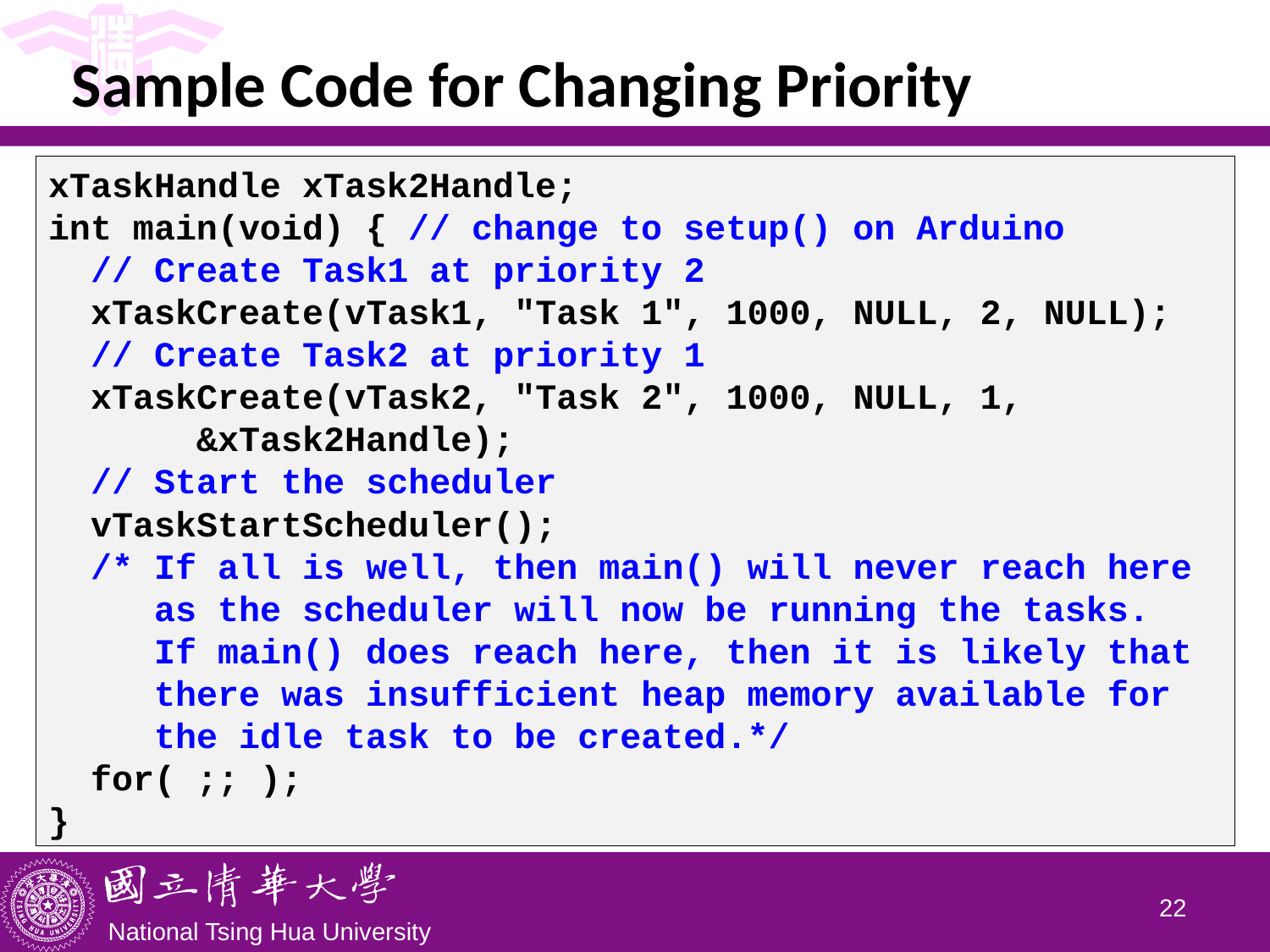

# Sample Code for Changing Priority
xTaskHandle xTask2Handle;
int main(void) { // change to setup() on Arduino
  // Create Task1 at priority 2
  xTaskCreate(vTask1, "Task 1", 1000, NULL, 2, NULL);
  // Create Task2 at priority 1
  xTaskCreate(vTask2, "Task 2", 1000, NULL, 1,
       &xTask2Handle);
  // Start the scheduler
  vTaskStartScheduler();
  /* If all is well, then main() will never reach here
     as the scheduler will now be running the tasks.
     If main() does reach here, then it is likely that
     there was insufficient heap memory available for
     the idle task to be created.*/
  for( ;; );
}
22